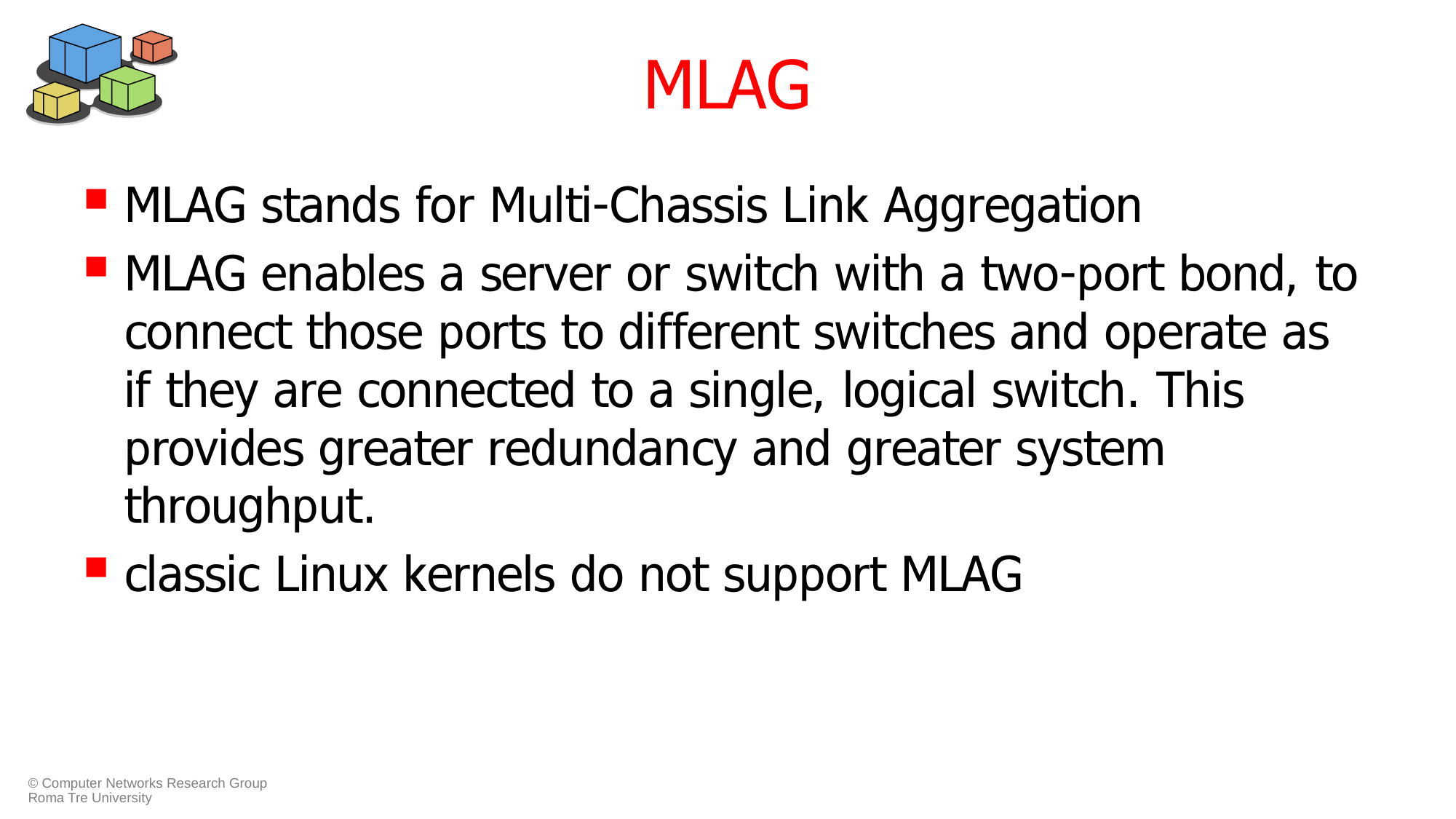

# MLAG
MLAG stands for Multi-Chassis Link Aggregation
MLAG enables a server or switch with a two-port bond, to connect those ports to different switches and operate as if they are connected to a single, logical switch. This provides greater redundancy and greater system throughput.
classic Linux kernels do not support MLAG